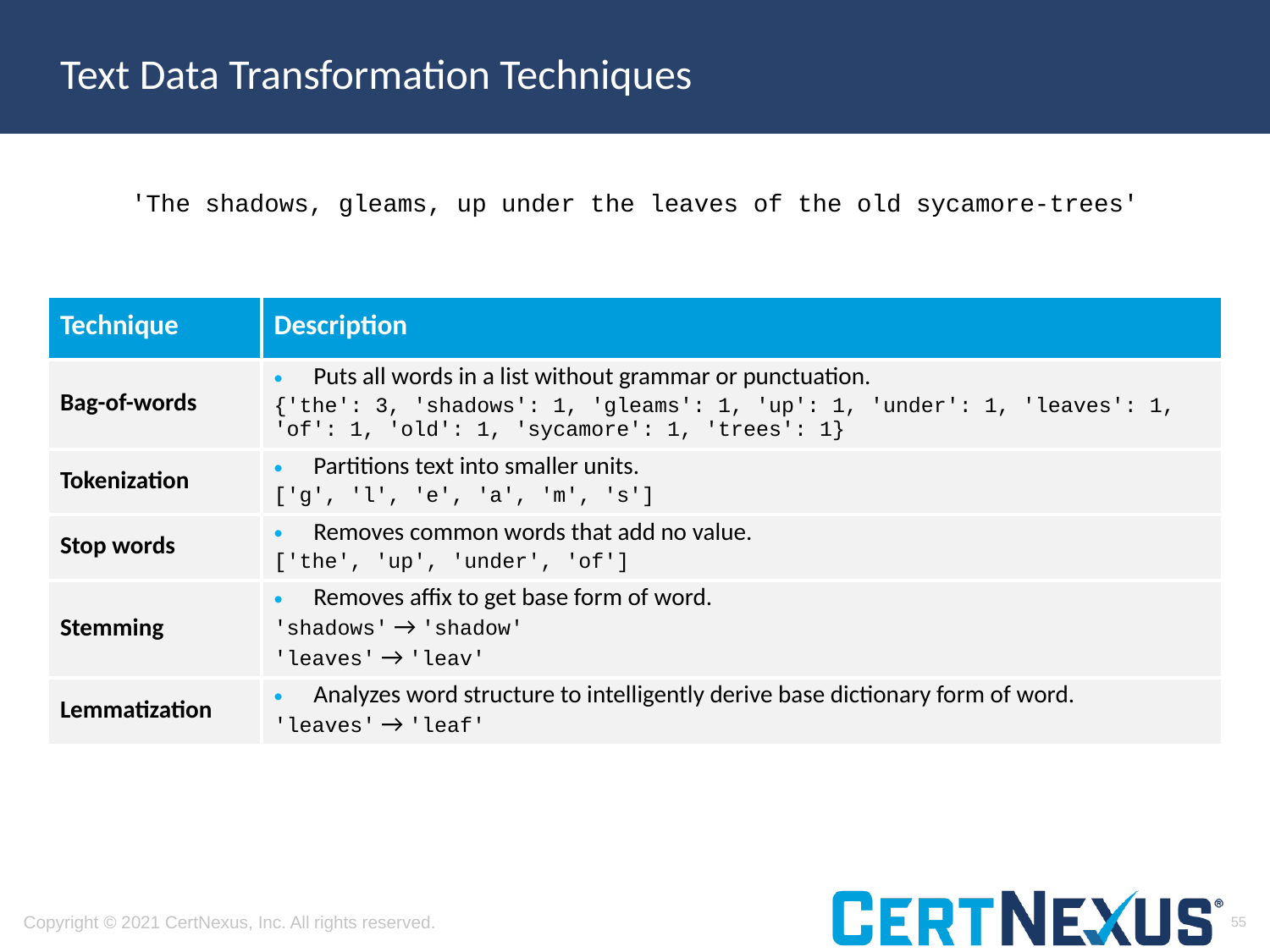

# Text Data Transformation Techniques
'The shadows, gleams, up under the leaves of the old sycamore-trees'
| Technique | Description |
| --- | --- |
| Bag-of-words | Puts all words in a list without grammar or punctuation. {'the': 3, 'shadows': 1, 'gleams': 1, 'up': 1, 'under': 1, 'leaves': 1, 'of': 1, 'old': 1, 'sycamore': 1, 'trees': 1} |
| Tokenization | Partitions text into smaller units. ['g', 'l', 'e', 'a', 'm', 's'] |
| Stop words | Removes common words that add no value. ['the', 'up', 'under', 'of'] |
| Stemming | Removes affix to get base form of word. 'shadows' → 'shadow' 'leaves' → 'leav' |
| Lemmatization | Analyzes word structure to intelligently derive base dictionary form of word. 'leaves' → 'leaf' |
55